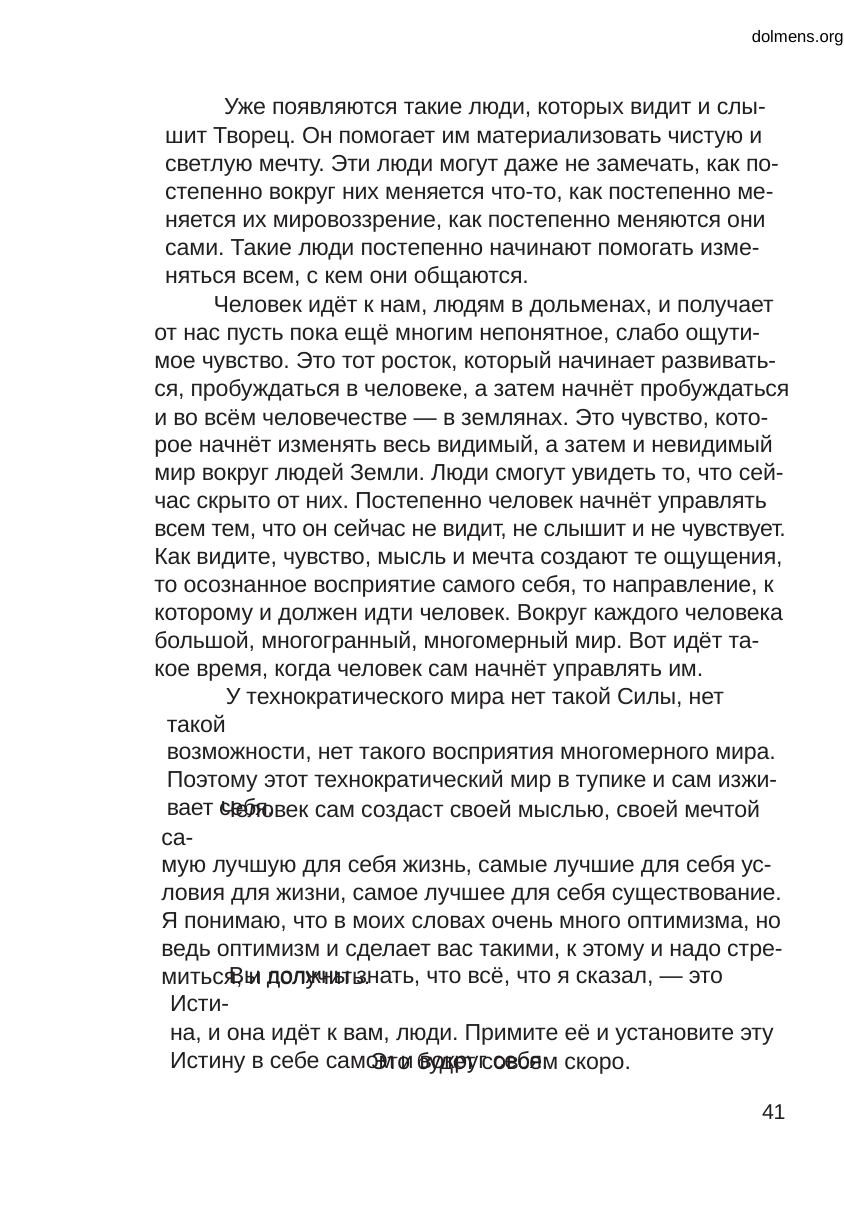

dolmens.org

Уже появляются такие люди, которых видит и слы-
шит Творец. Он помогает им материализовать чистую и
светлую мечту. Эти люди могут даже не замечать, как по-
степенно вокруг них меняется что-то, как постепенно ме-
няется их мировоззрение, как постепенно меняются они
сами. Такие люди постепенно начинают помогать изме-
няться всем, с кем они общаются.

Человек идёт к нам, людям в дольменах, и получает
от нас пусть пока ещё многим непонятное, слабо ощути-
мое чувство. Это тот росток, который начинает развивать-
ся, пробуждаться в человеке, а затем начнёт пробуждаться
и во всём человечестве — в землянах. Это чувство, кото-
рое начнёт изменять весь видимый, а затем и невидимый
мир вокруг людей Земли. Люди смогут увидеть то, что сей-
час скрыто от них. Постепенно человек начнёт управлять
всем тем, что он сейчас не видит, не слышит и не чувствует.
Как видите, чувство, мысль и мечта создают те ощущения,
то осознанное восприятие самого себя, то направление, к
которому и должен идти человек. Вокруг каждого человека
большой, многогранный, многомерный мир. Вот идёт та-
кое время, когда человек сам начнёт управлять им.

У технократического мира нет такой Силы, нет такой
возможности, нет такого восприятия многомерного мира.
Поэтому этот технократический мир в тупике и сам изжи-
вает себя.

Человек сам создаст своей мыслью, своей мечтой са-
мую лучшую для себя жизнь, самые лучшие для себя ус-
ловия для жизни, самое лучшее для себя существование.
Я понимаю, что в моих словах очень много оптимизма, но
ведь оптимизм и сделает вас такими, к этому и надо стре-
миться, и получить.

Вы должны знать, что всё, что я сказал, — это Исти-
на, и она идёт к вам, люди. Примите её и установите эту
Истину в себе самом и вокруг себя.

Это будет совсем скоро.

41